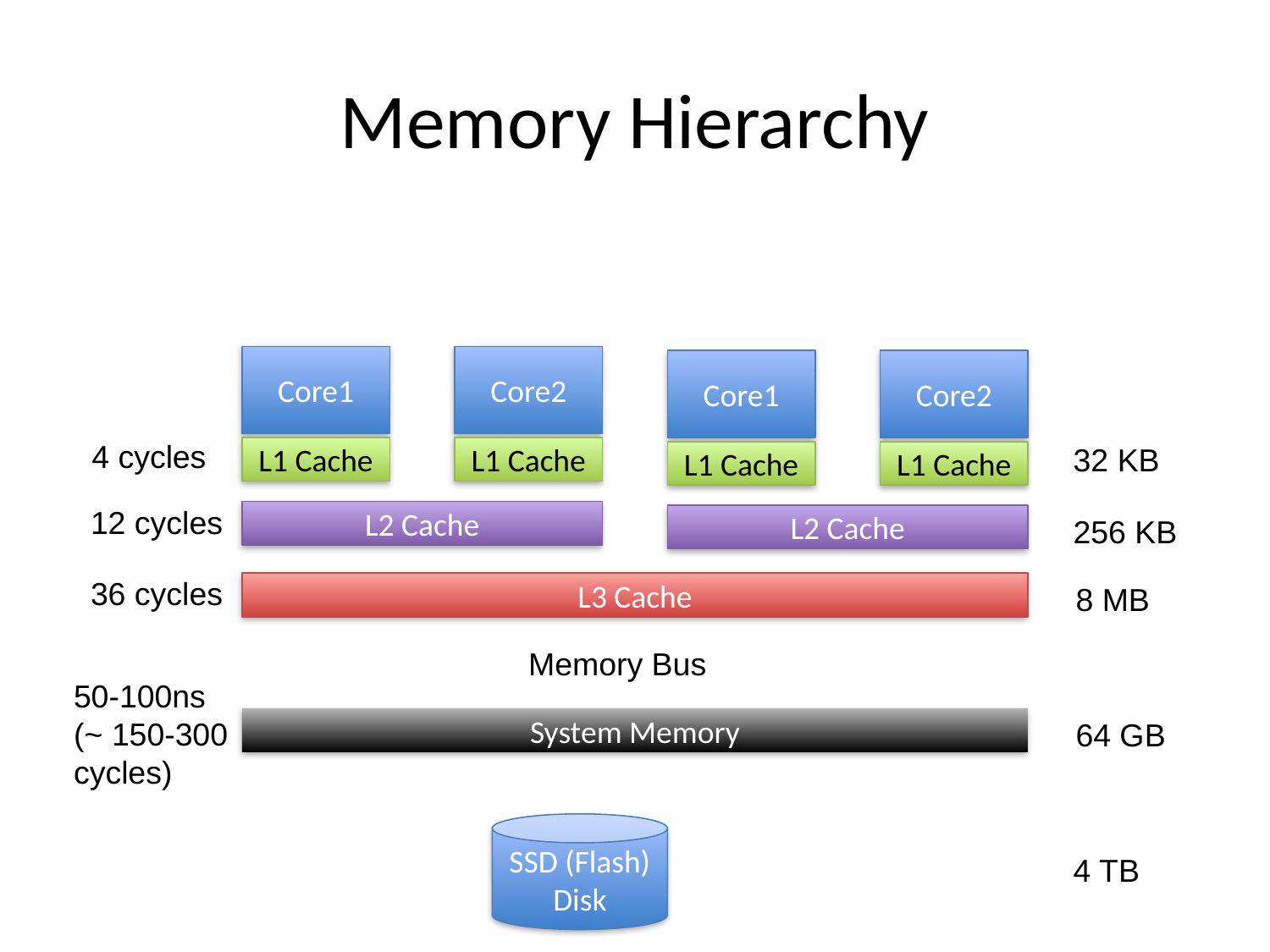

# Memory Hierarchy
Core1
Core2
Core1
Core2
4 cycles
32 KB
L1 Cache
L1 Cache
L1 Cache
L1 Cache
12 cycles
L2 Cache
L2 Cache
256 KB
36 cycles
L3 Cache
8 MB
Memory Bus
50-100ns
(~ 150-300 cycles)
System Memory
64 GB
SSD (Flash) Disk
4 TB